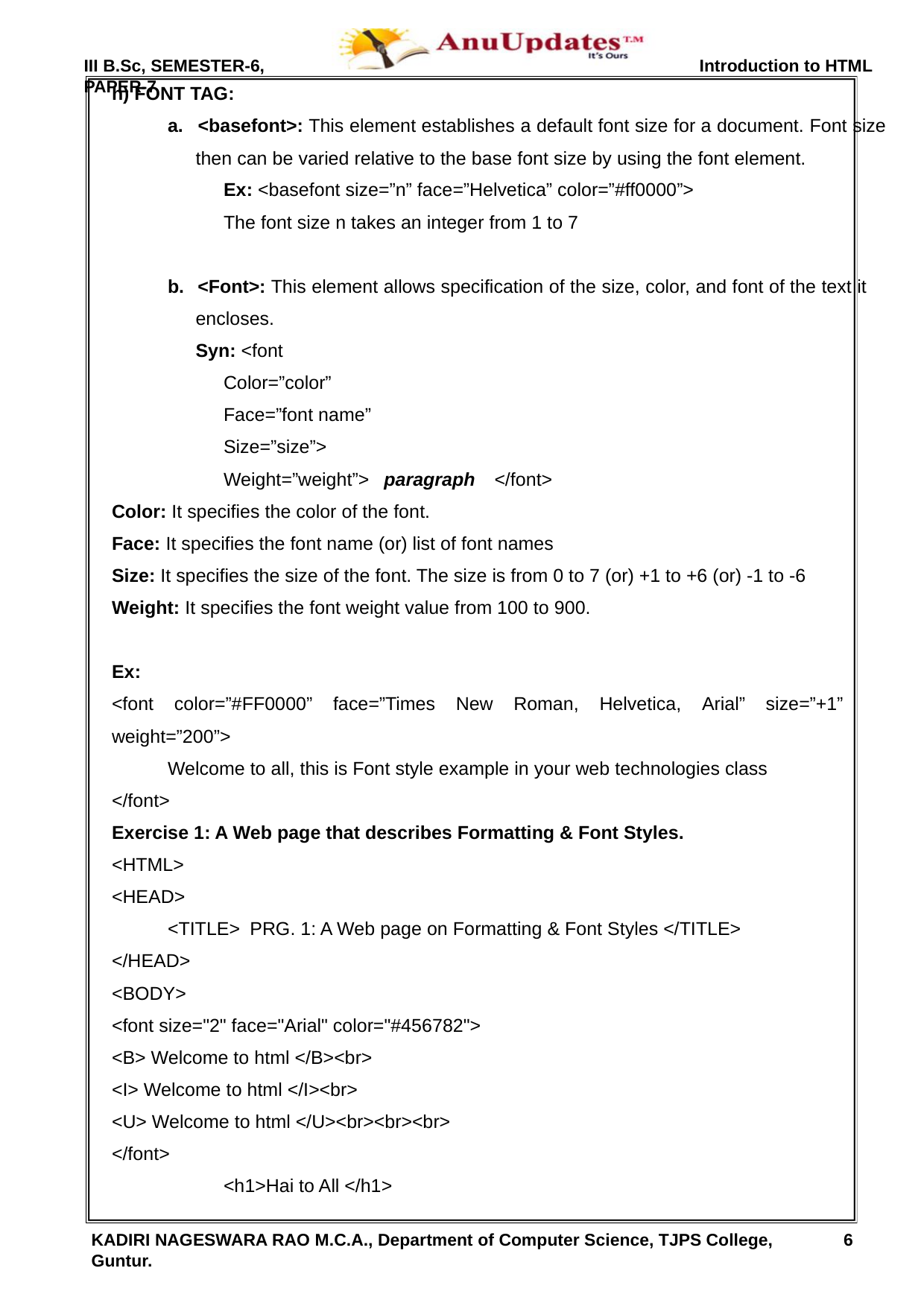

III B.Sc, SEMESTER-6, PAPER-7
Introduction to HTML

h) FONT TAG:
a. <basefont>: This element establishes a default font size for a document. Font size
then can be varied relative to the base font size by using the font element.
Ex: <basefont size=”n” face=”Helvetica” color=”#ff0000”>
The font size n takes an integer from 1 to 7
b. <Font>: This element allows specification of the size, color, and font of the text it
encloses.
Syn: <font
Color=”color”
Face=”font name”
Size=”size”>
Weight=”weight”> paragraph </font>
Color: It specifies the color of the font.
Face: It specifies the font name (or) list of font names
Size: It specifies the size of the font. The size is from 0 to 7 (or) +1 to +6 (or) -1 to -6
Weight: It specifies the font weight value from 100 to 900.
Ex:
<font color=”#FF0000” face=”Times New Roman, Helvetica, Arial” size=”+1”
weight=”200”>
Welcome to all, this is Font style example in your web technologies class
</font>
Exercise 1: A Web page that describes Formatting & Font Styles.
<HTML>
<HEAD>
<TITLE> PRG. 1: A Web page on Formatting & Font Styles </TITLE>
</HEAD>
<BODY>
<font size="2" face="Arial" color="#456782">
<B> Welcome to html </B><br>
<I> Welcome to html </I><br>
<U> Welcome to html </U><br><br><br>
</font>
<h1>Hai to All </h1>
KADIRI NAGESWARA RAO M.C.A., Department of Computer Science, TJPS College, Guntur.
6